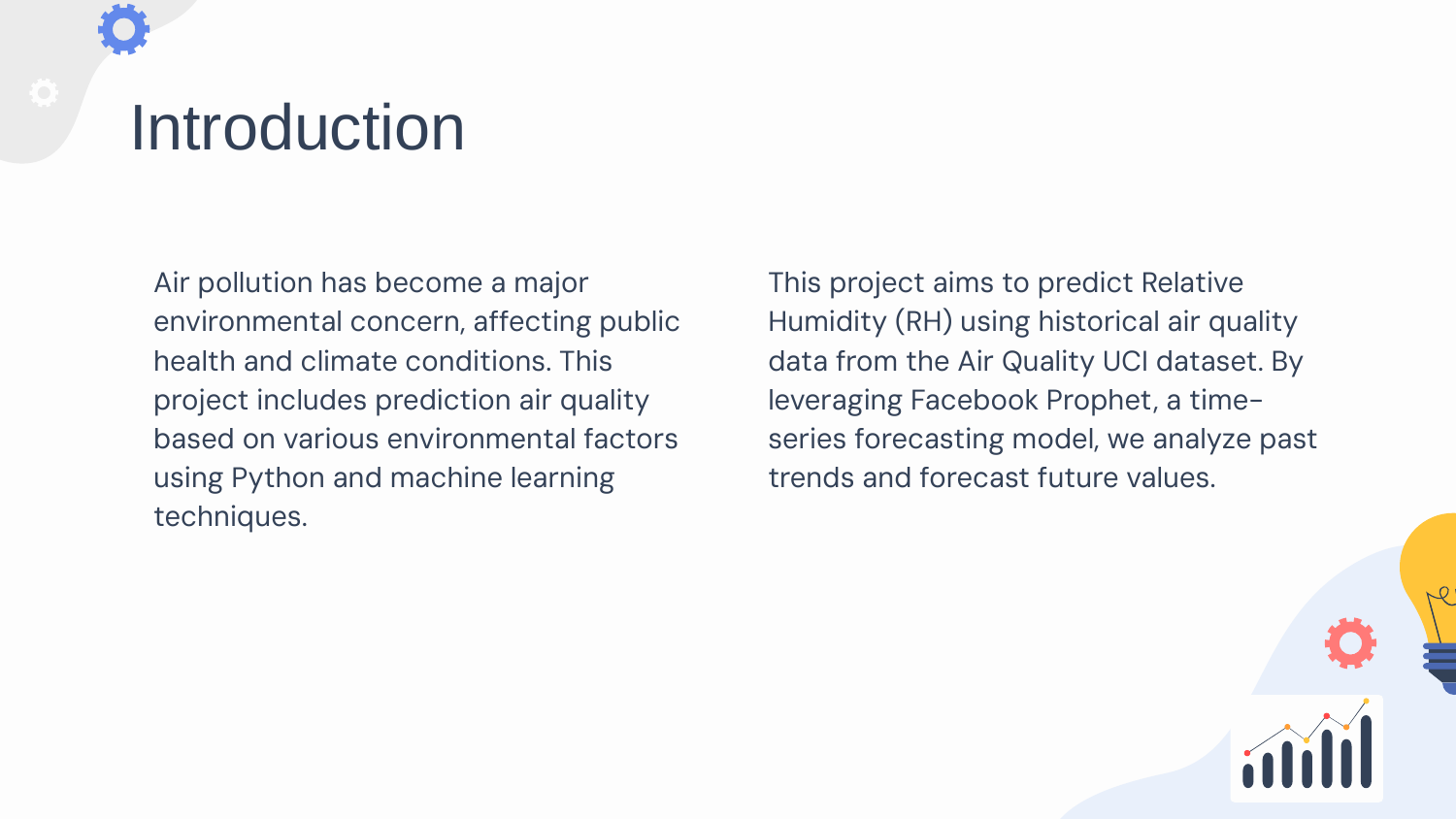

# Introduction
Air pollution has become a major environmental concern, affecting public health and climate conditions. This project includes prediction air quality based on various environmental factors using Python and machine learning techniques.
This project aims to predict Relative Humidity (RH) using historical air quality data from the Air Quality UCI dataset. By leveraging Facebook Prophet, a time-series forecasting model, we analyze past trends and forecast future values.